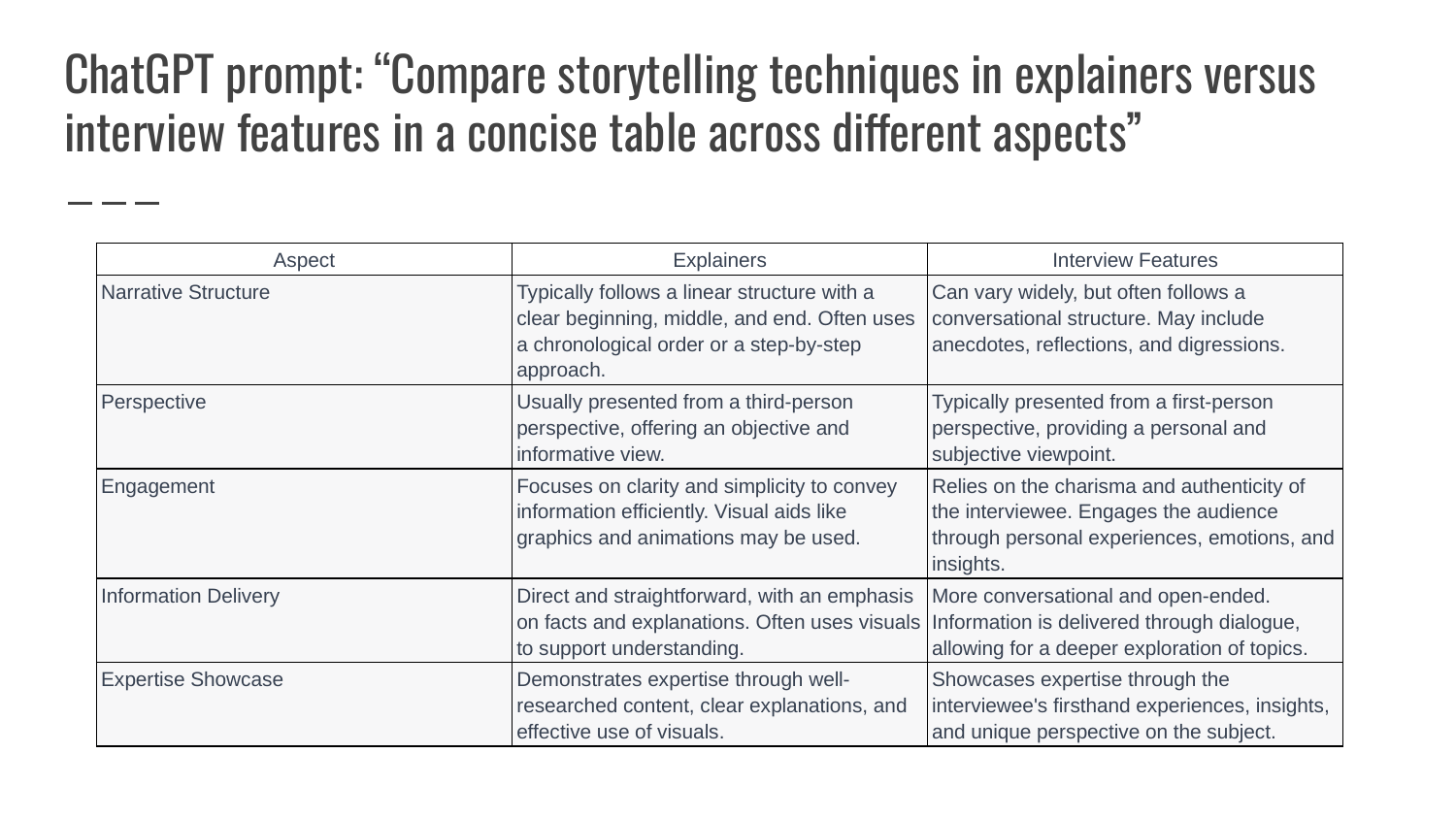

# ChatGPT prompt: “Compare storytelling techniques in explainers versus interview features in a concise table across different aspects”
| Aspect | Explainers | Interview Features |
| --- | --- | --- |
| Narrative Structure | Typically follows a linear structure with a clear beginning, middle, and end. Often uses a chronological order or a step-by-step approach. | Can vary widely, but often follows a conversational structure. May include anecdotes, reflections, and digressions. |
| Perspective | Usually presented from a third-person perspective, offering an objective and informative view. | Typically presented from a first-person perspective, providing a personal and subjective viewpoint. |
| Engagement | Focuses on clarity and simplicity to convey information efficiently. Visual aids like graphics and animations may be used. | Relies on the charisma and authenticity of the interviewee. Engages the audience through personal experiences, emotions, and insights. |
| Information Delivery | Direct and straightforward, with an emphasis on facts and explanations. Often uses visuals to support understanding. | More conversational and open-ended. Information is delivered through dialogue, allowing for a deeper exploration of topics. |
| Expertise Showcase | Demonstrates expertise through well-researched content, clear explanations, and effective use of visuals. | Showcases expertise through the interviewee's firsthand experiences, insights, and unique perspective on the subject. |